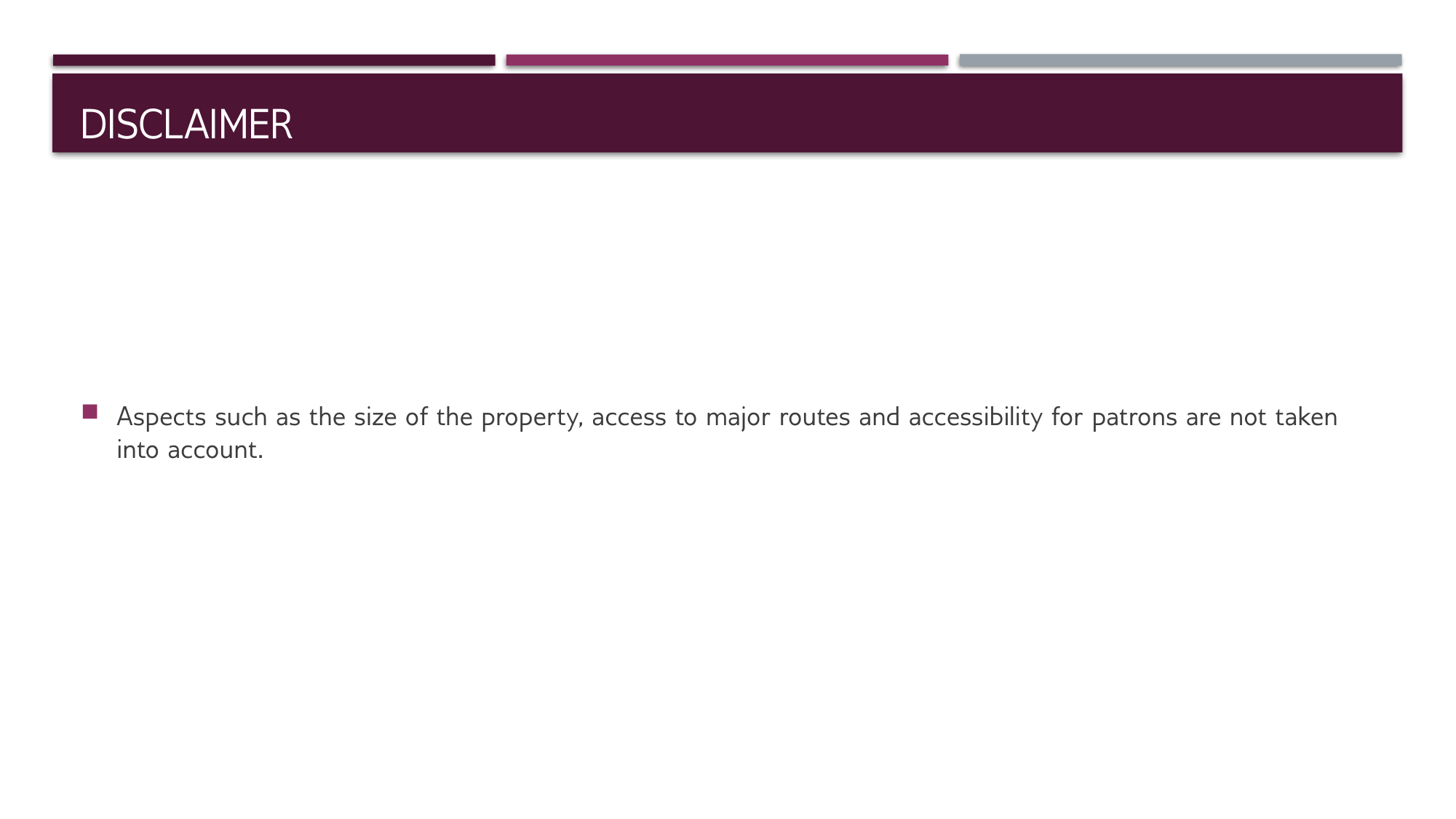

# disclaimer
Aspects such as the size of the property, access to major routes and accessibility for patrons are not taken into account.